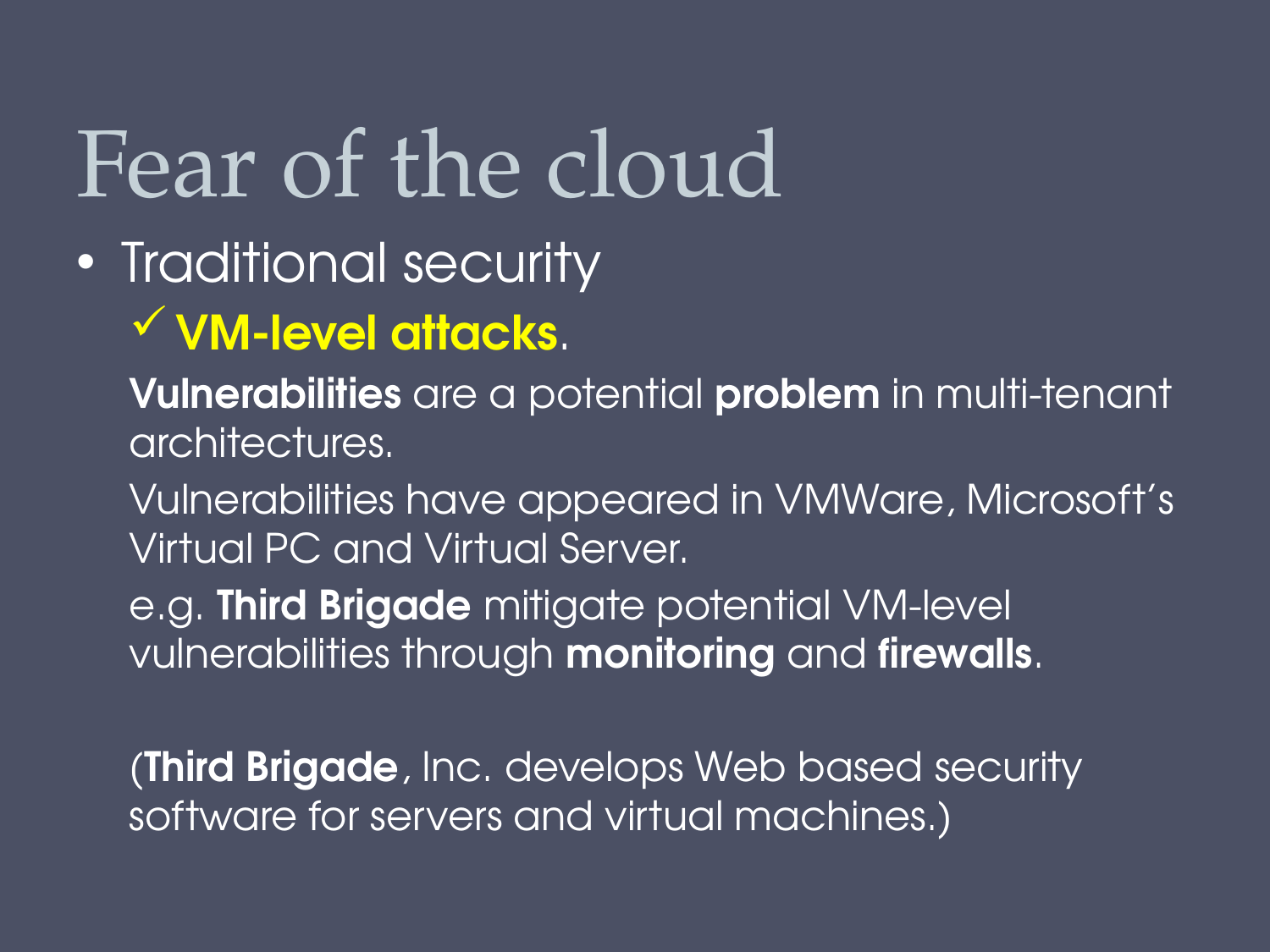

# Fear of the cloud
Traditional security
VM-level attacks.
Vulnerabilities are a potential problem in multi-tenant architectures.
Vulnerabilities have appeared in VMWare, Microsoft’s Virtual PC and Virtual Server.
e.g. Third Brigade mitigate potential VM-level vulnerabilities through monitoring and firewalls.

(Third Brigade, Inc. develops Web based security software for servers and virtual machines.)